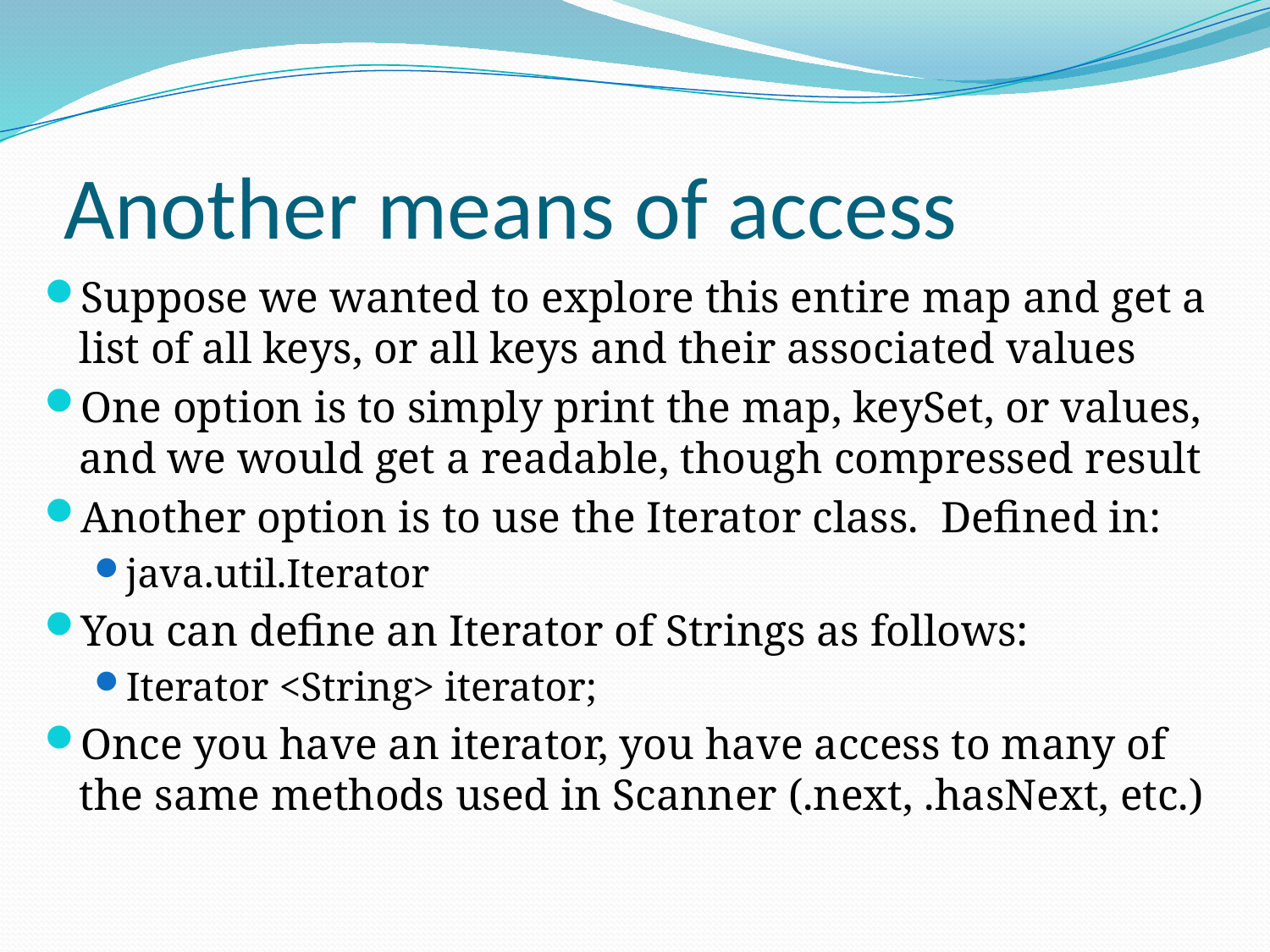

# Another means of access
Suppose we wanted to explore this entire map and get a list of all keys, or all keys and their associated values
One option is to simply print the map, keySet, or values, and we would get a readable, though compressed result
Another option is to use the Iterator class.  Defined in:
java.util.Iterator
You can define an Iterator of Strings as follows:
Iterator <String> iterator;
Once you have an iterator, you have access to many of the same methods used in Scanner (.next, .hasNext, etc.)